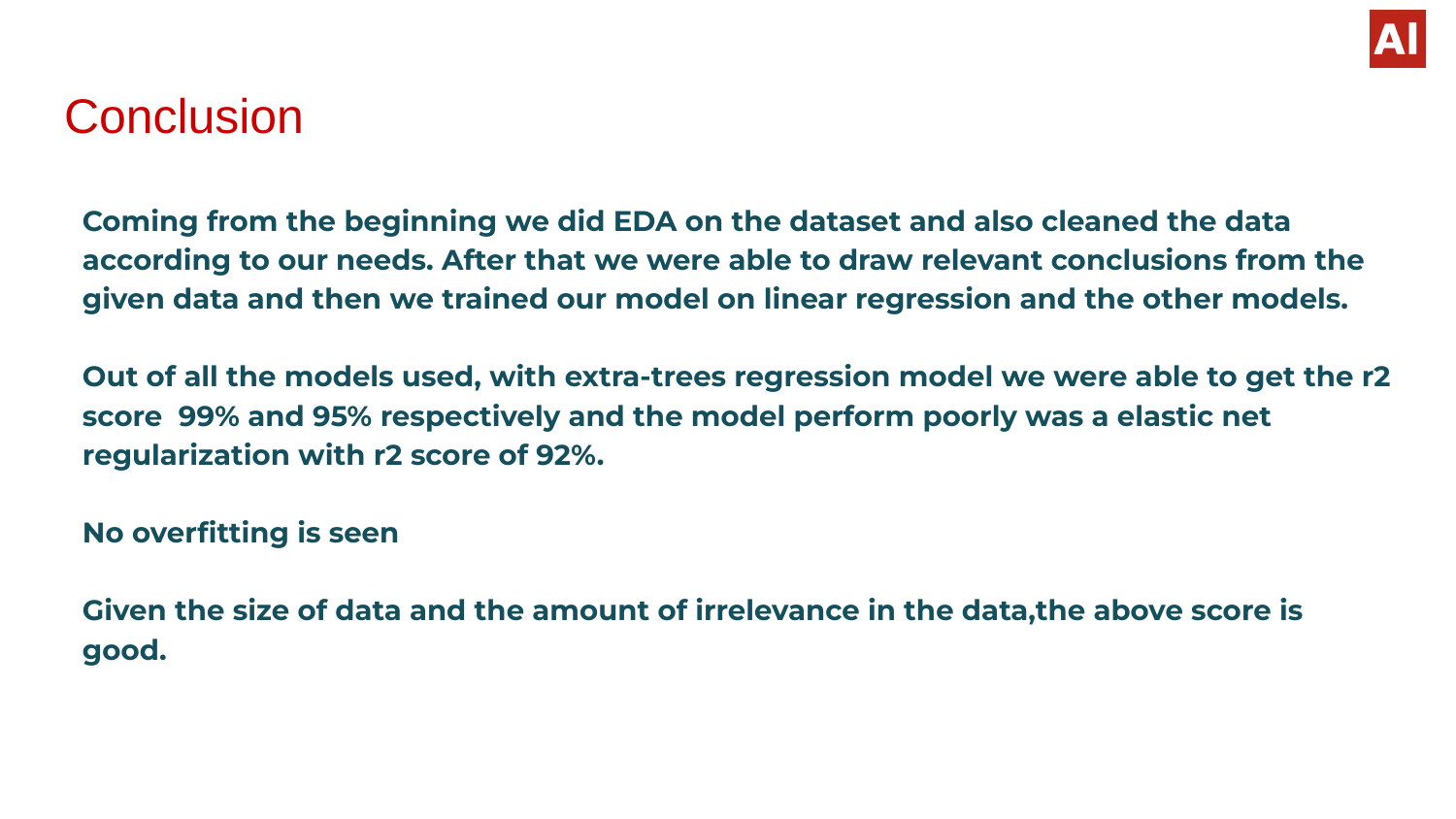

# Conclusion
Coming from the beginning we did EDA on the dataset and also cleaned the data according to our needs. After that we were able to draw relevant conclusions from the given data and then we trained our model on linear regression and the other models.

Out of all the models used, with extra-trees regression model we were able to get the r2 score  99% and 95% respectively and the model perform poorly was a elastic net regularization with r2 score of 92%.

No overfitting is seen

Given the size of data and the amount of irrelevance in the data,the above score is good.